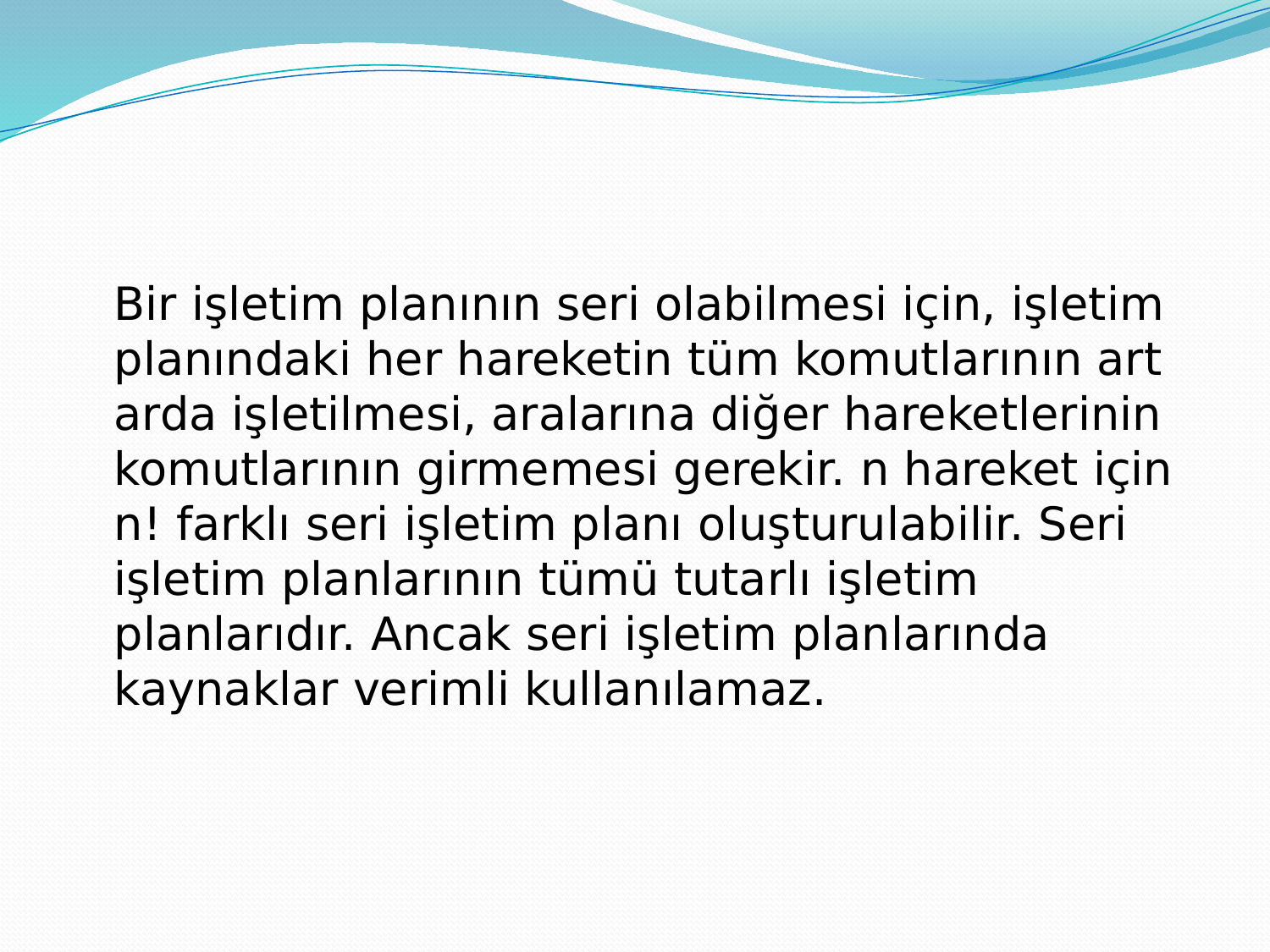

#
	Bir işletim planının seri olabilmesi için, işletim planındaki her hareketin tüm komutlarının art arda işletilmesi, aralarına diğer hareketlerinin komutlarının girmemesi gerekir. n hareket için n! farklı seri işletim planı oluşturulabilir. Seri işletim planlarının tümü tutarlı işletim planlarıdır. Ancak seri işletim planlarında kaynaklar verimli kullanılamaz.